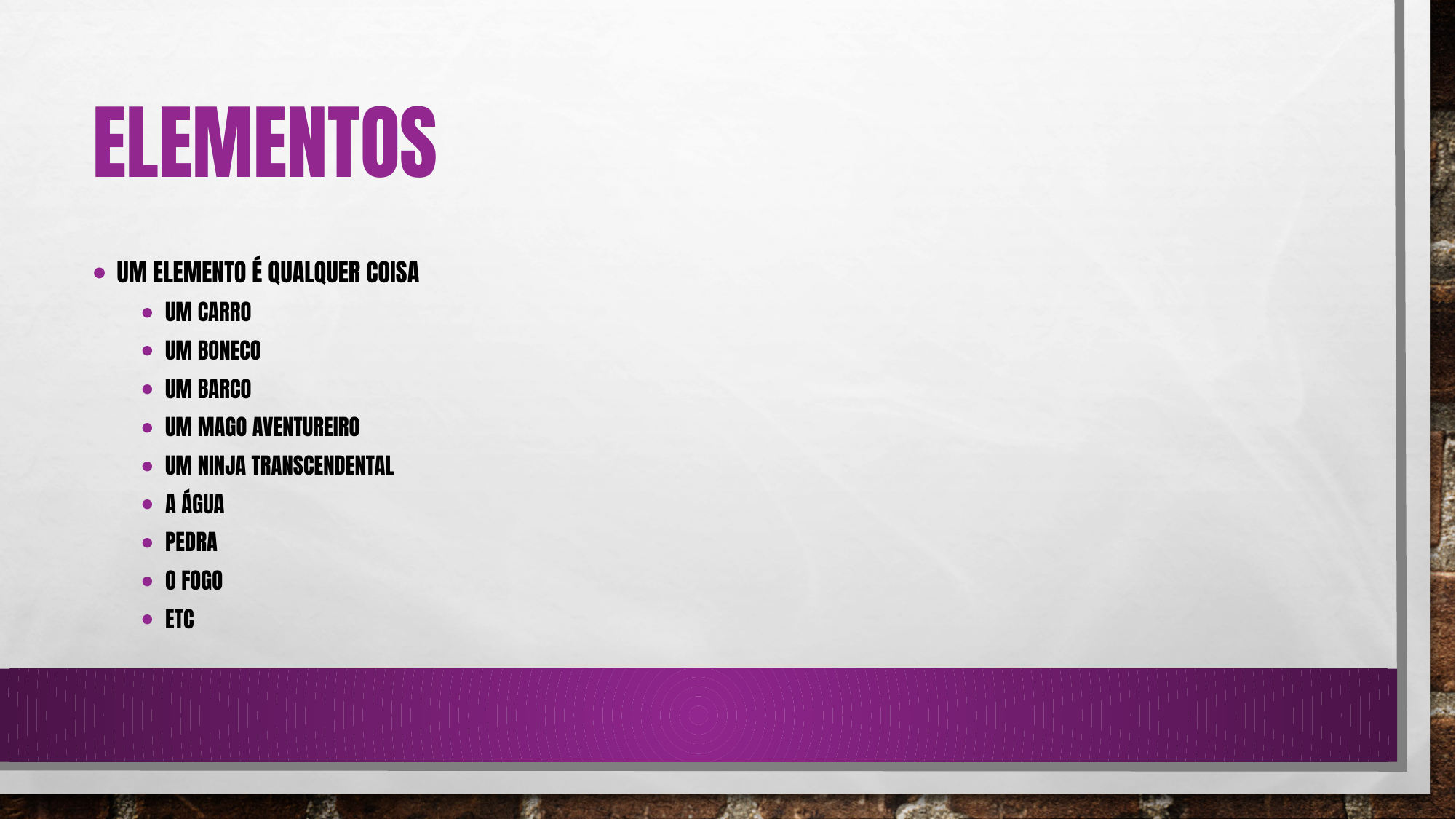

# Elementos
Um elemento é qualquer coisa
Um carro
Um boneco
Um barco
Um mago aventureiro
Um ninja transcendental
A água
Pedra
O fogo
etc